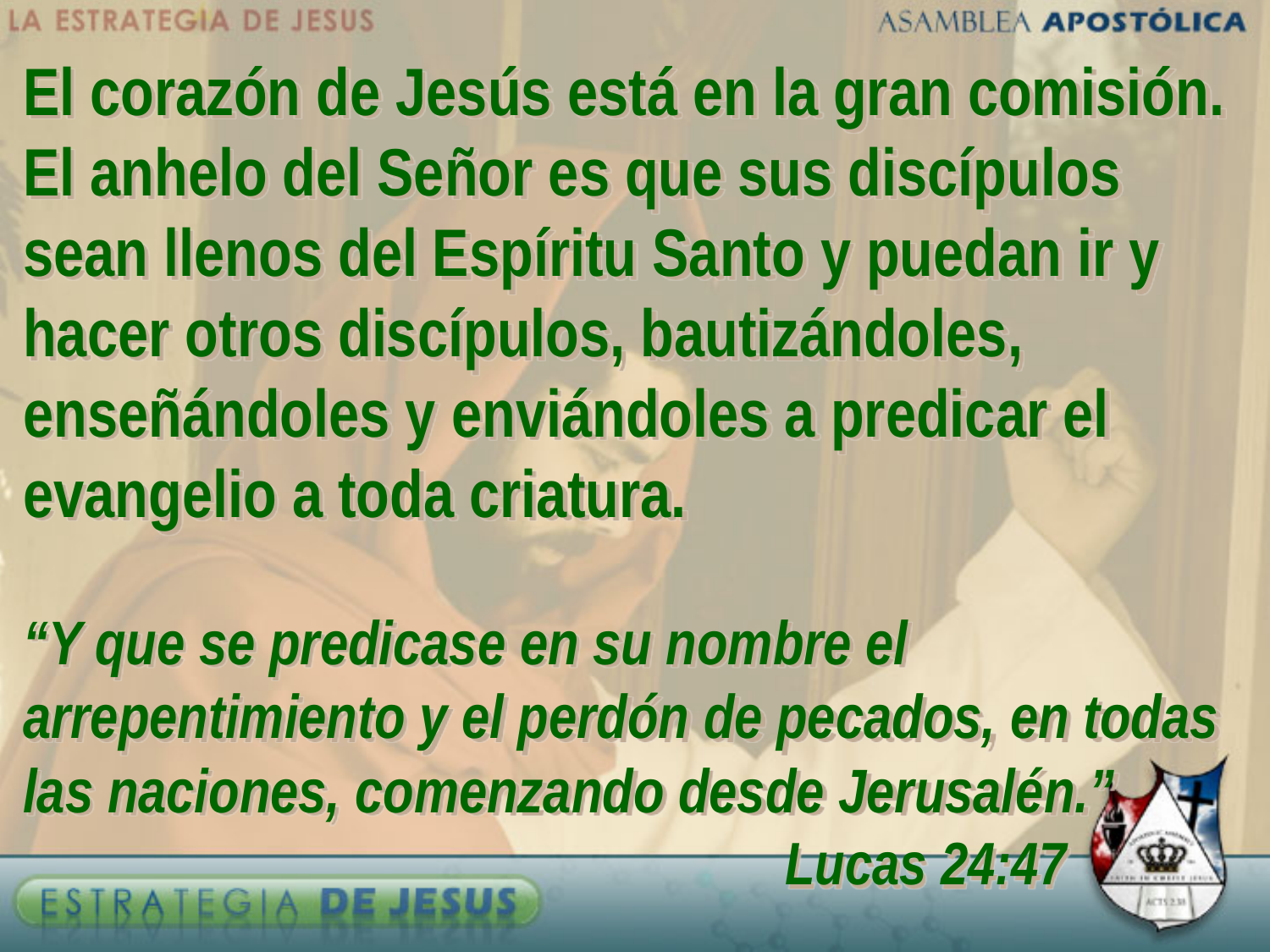

El corazón de Jesús está en la gran comisión. El anhelo del Señor es que sus discípulos sean llenos del Espíritu Santo y puedan ir y hacer otros discípulos, bautizándoles, enseñándoles y enviándoles a predicar el evangelio a toda criatura.

“Y que se predicase en su nombre el arrepentimiento y el perdón de pecados, en todas las naciones, comenzando desde Jerusalén.” 								Lucas 24:47